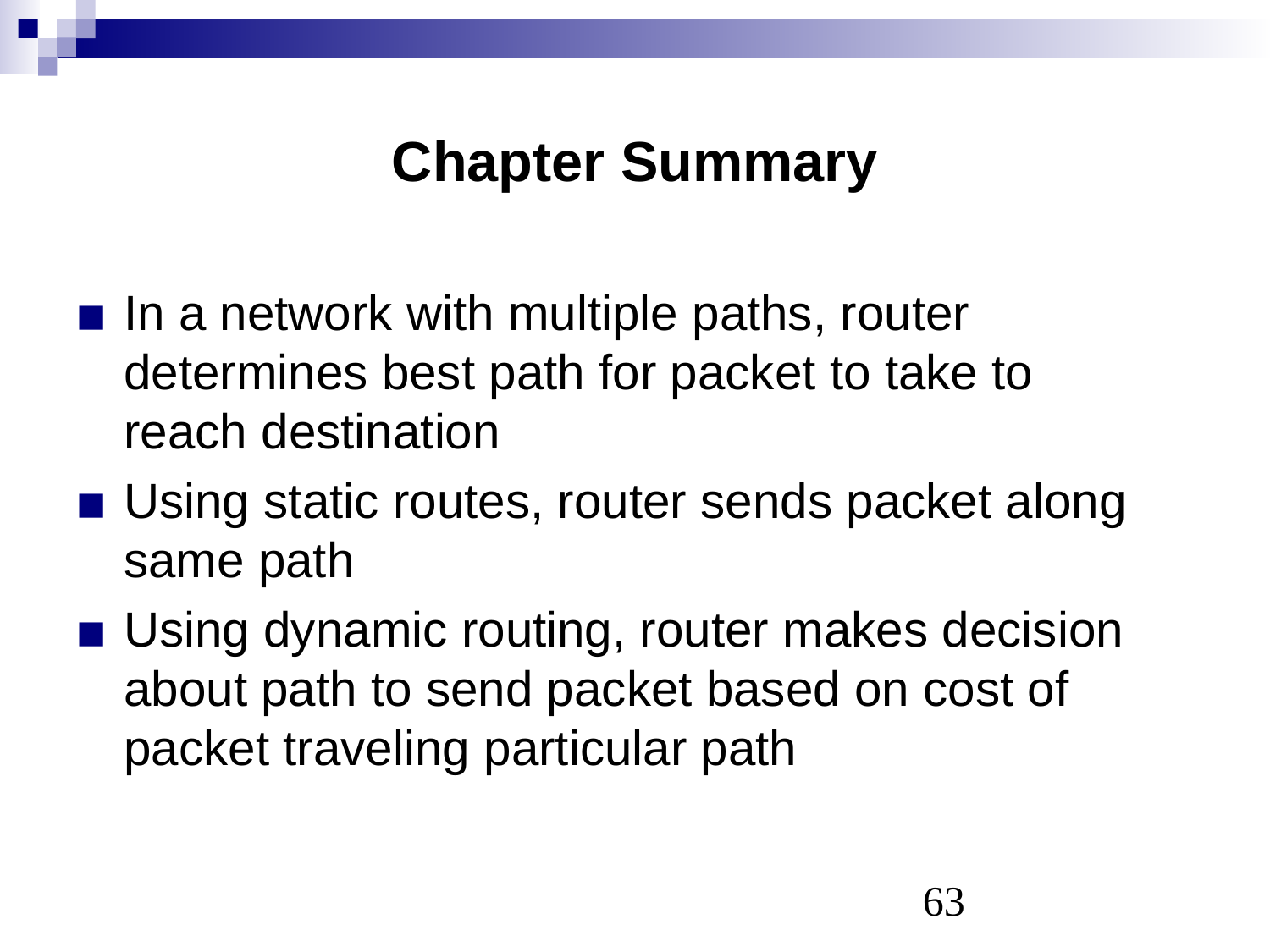

# Chapter Summary
In a network with multiple paths, router determines best path for packet to take to
reach destination
Using static routes, router sends packet along same path
Using dynamic routing, router makes decision about path to send packet based on cost of packet traveling particular path
63